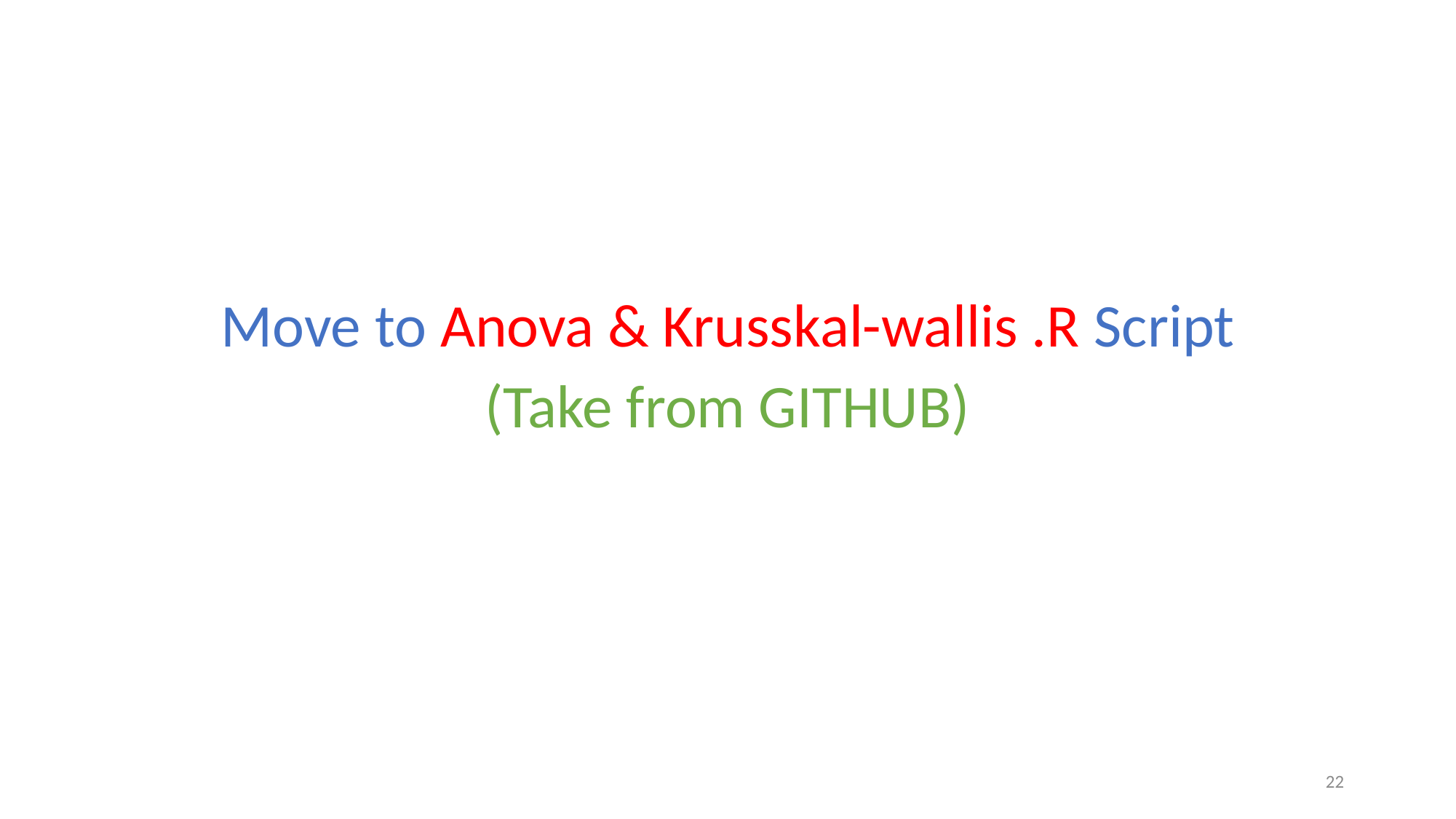

Move to Anova & Krusskal-wallis .R Script
(Take from GITHUB)
22